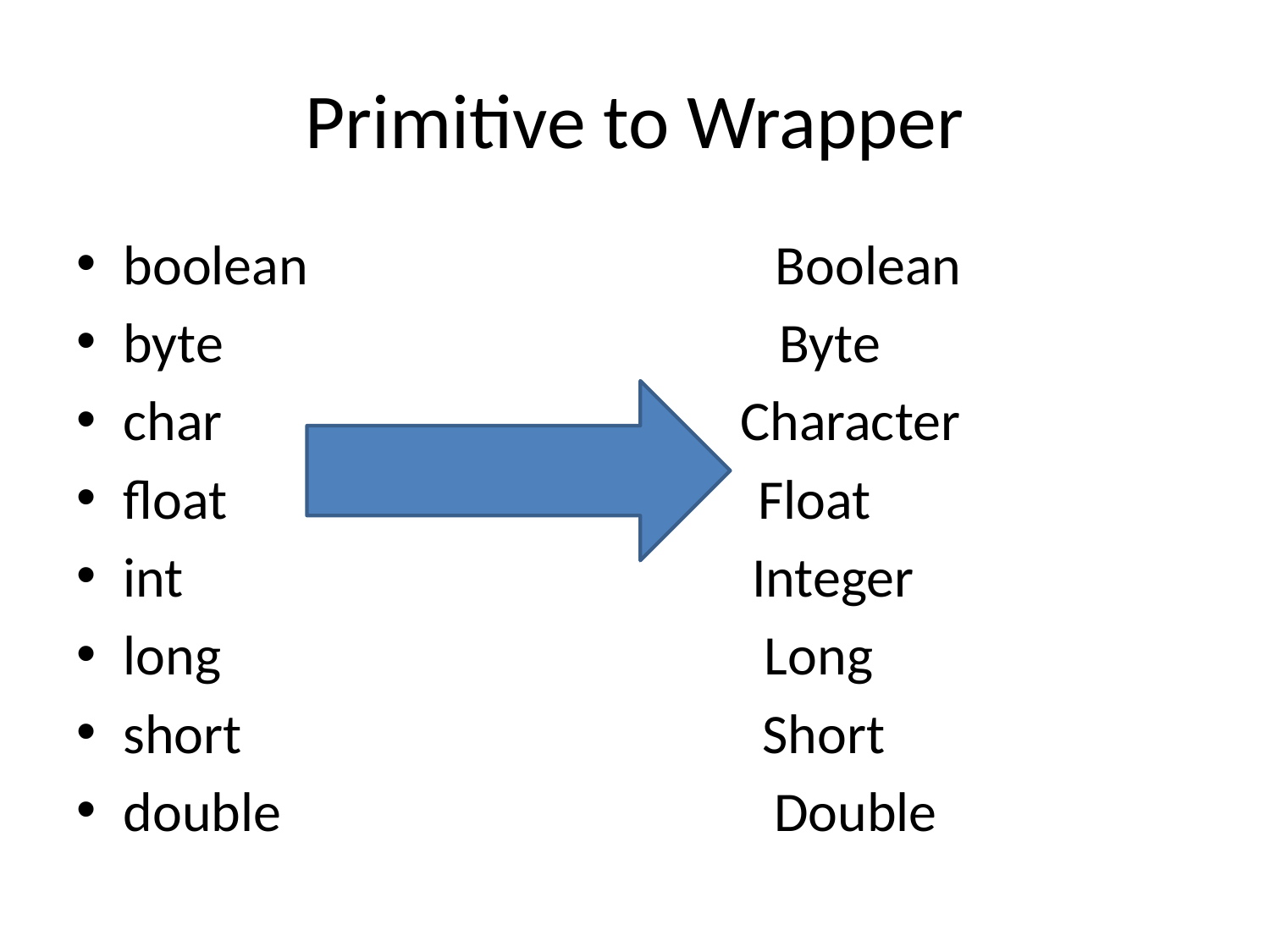

# Primitive to Wrapper
boolean                                     Boolean
byte                                            Byte
char                                         Character
float                                          Float
int                                             Integer
long                                           Long
short                                         Short
double                                       Double